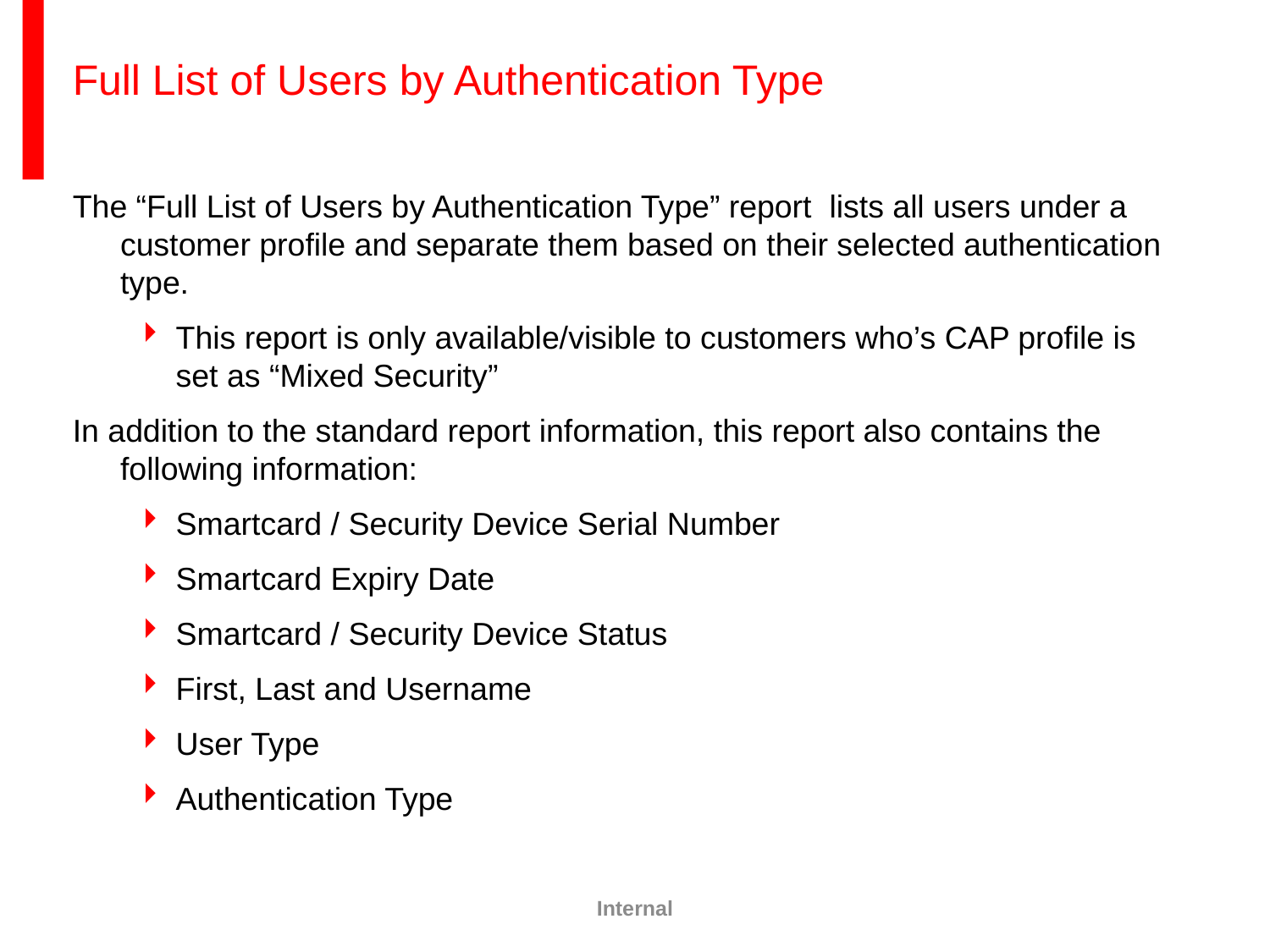

# Full List of Users by Authentication Type
The “Full List of Users by Authentication Type” report  lists all users under a customer profile and separate them based on their selected authentication type.
This report is only available/visible to customers who’s CAP profile is set as “Mixed Security”
In addition to the standard report information, this report also contains the following information:
Smartcard / Security Device Serial Number
Smartcard Expiry Date
Smartcard / Security Device Status
First, Last and Username
User Type
Authentication Type

Internal